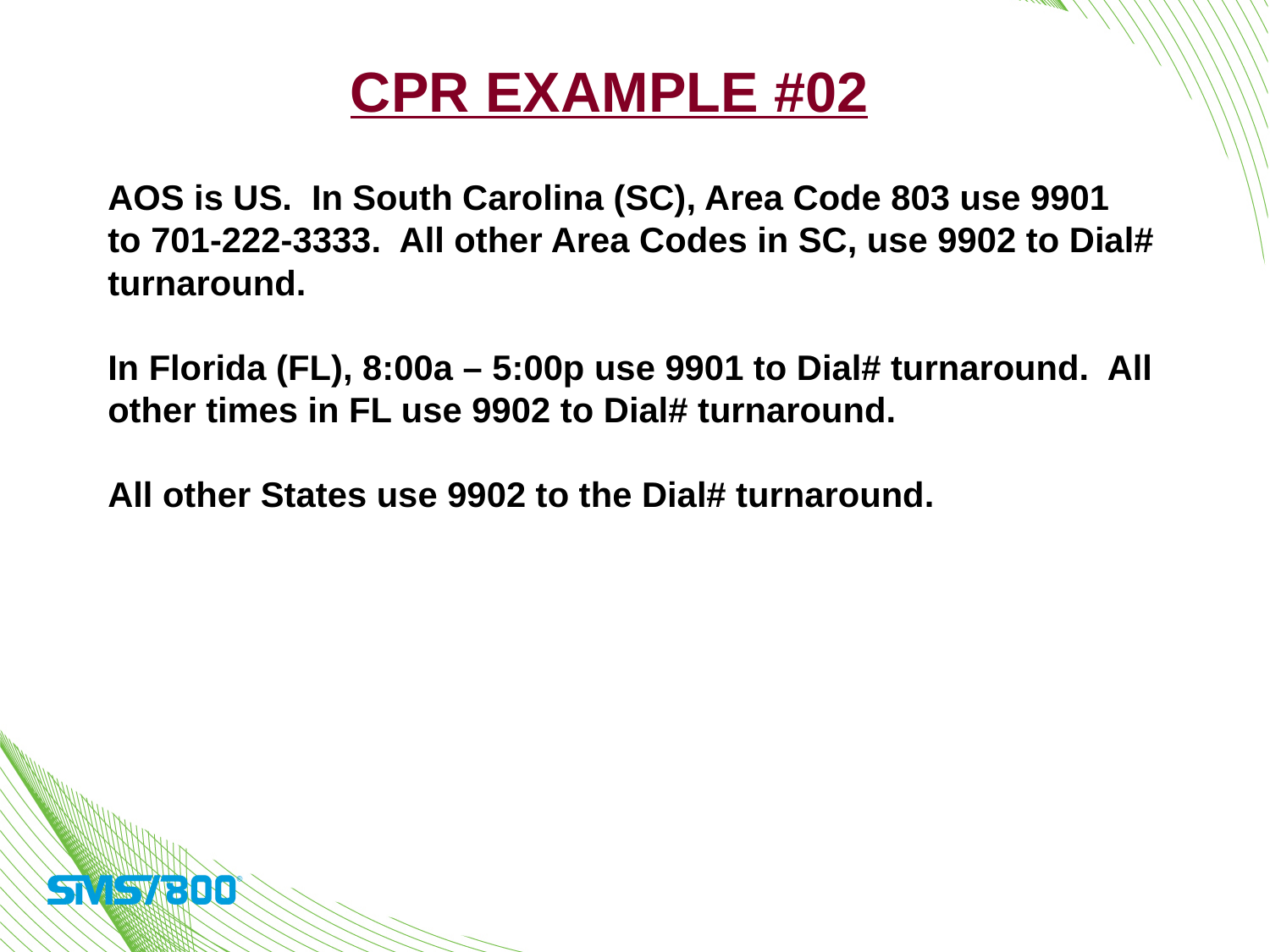

CPR Example #02
AOS is US.  In South Carolina (SC), Area Code 803 use 9901
to 701-222-3333.  All other Area Codes in SC, use 9902 to Dial# turnaround.

In Florida (FL), 8:00a – 5:00p use 9901 to Dial# turnaround.  All other times in FL use 9902 to Dial# turnaround.

All other States use 9902 to the Dial# turnaround.